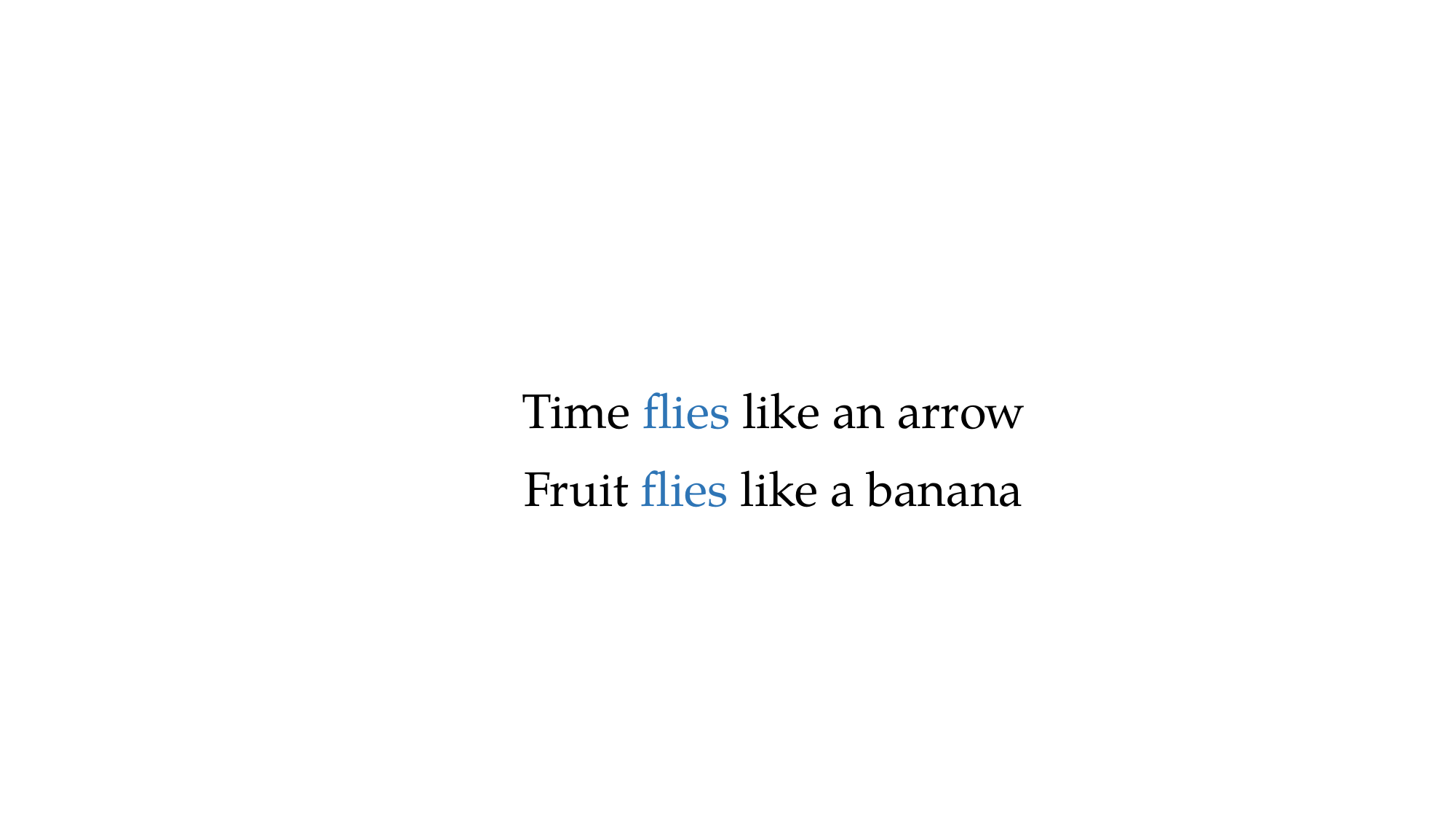

Time flies like an arrow
Fruit flies like a banana